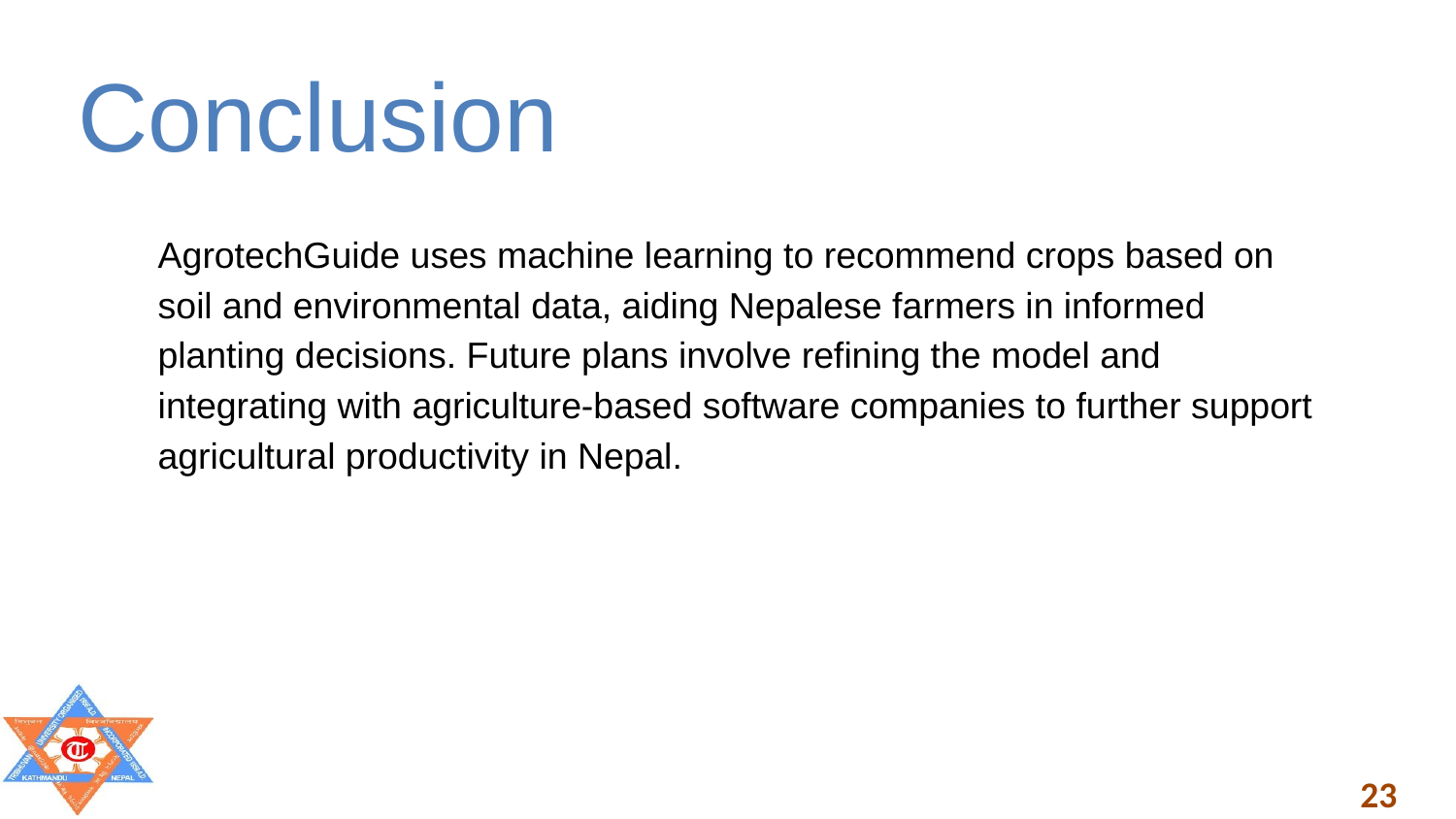

# Conclusion
AgrotechGuide uses machine learning to recommend crops based on soil and environmental data, aiding Nepalese farmers in informed planting decisions. Future plans involve refining the model and integrating with agriculture-based software companies to further support agricultural productivity in Nepal.
23